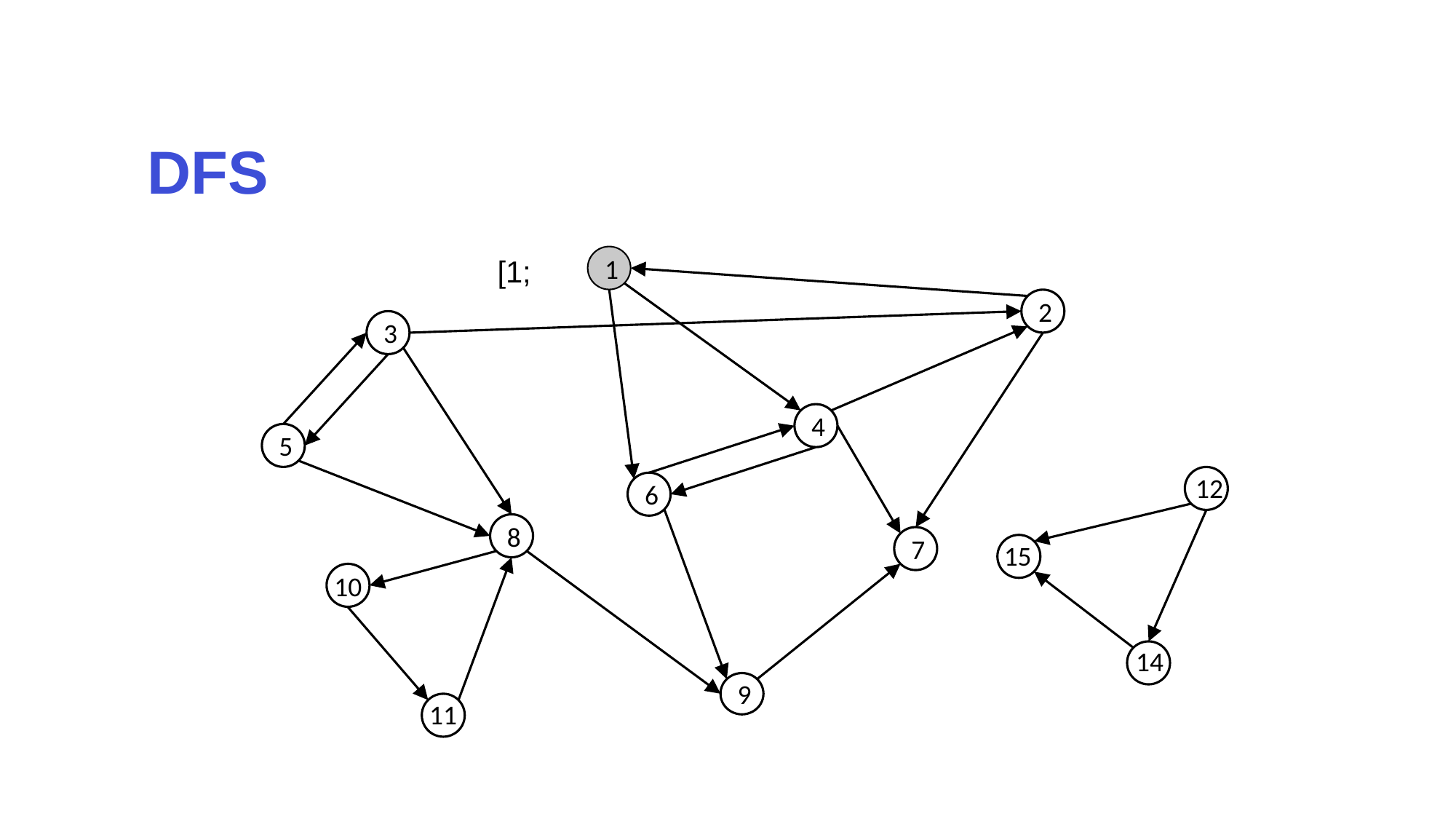

DFS
1
[1;
2
3
4
5
12

6
8
7
15

10

14

9
11